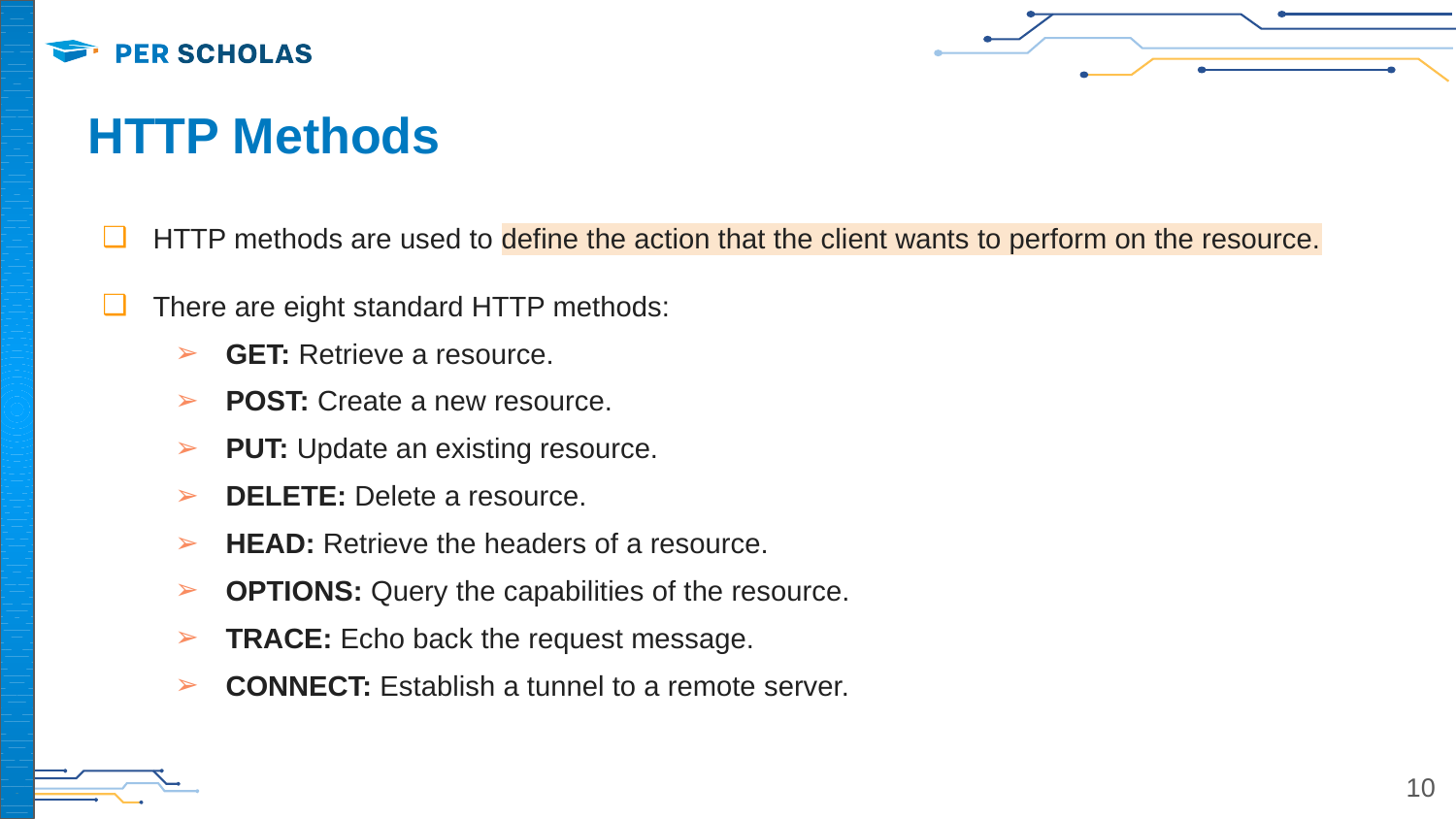

# HTTP Methods
HTTP methods are used to define the action that the client wants to perform on the resource.
There are eight standard HTTP methods:
GET: Retrieve a resource.
POST: Create a new resource.
PUT: Update an existing resource.
DELETE: Delete a resource.
HEAD: Retrieve the headers of a resource.
OPTIONS: Query the capabilities of the resource.
TRACE: Echo back the request message.
CONNECT: Establish a tunnel to a remote server.
10